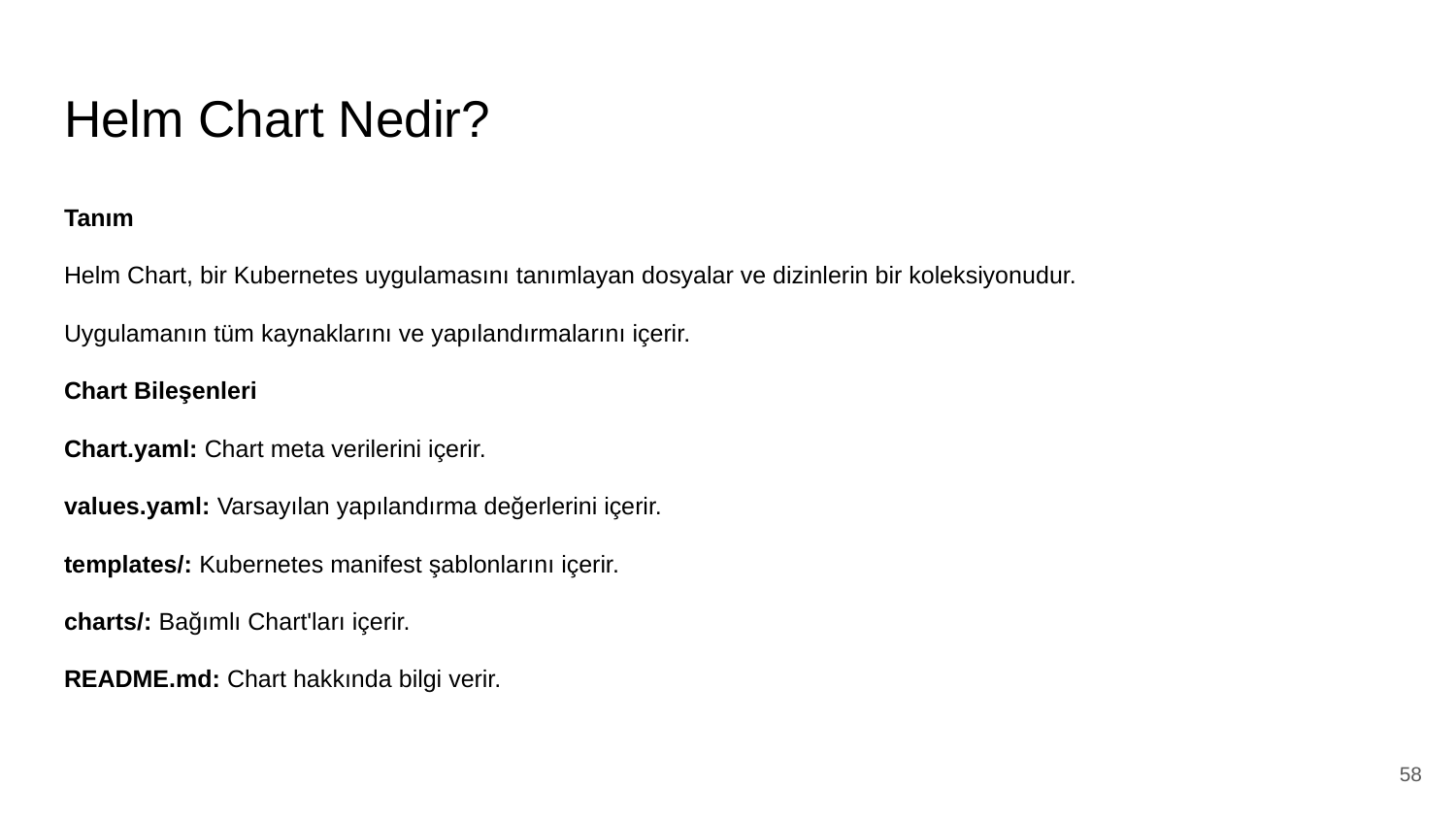

# Helm Chart Nedir?
Tanım
Helm Chart, bir Kubernetes uygulamasını tanımlayan dosyalar ve dizinlerin bir koleksiyonudur.
Uygulamanın tüm kaynaklarını ve yapılandırmalarını içerir.
Chart Bileşenleri
Chart.yaml: Chart meta verilerini içerir.
values.yaml: Varsayılan yapılandırma değerlerini içerir.
templates/: Kubernetes manifest şablonlarını içerir.
charts/: Bağımlı Chart'ları içerir.
README.md: Chart hakkında bilgi verir.

58